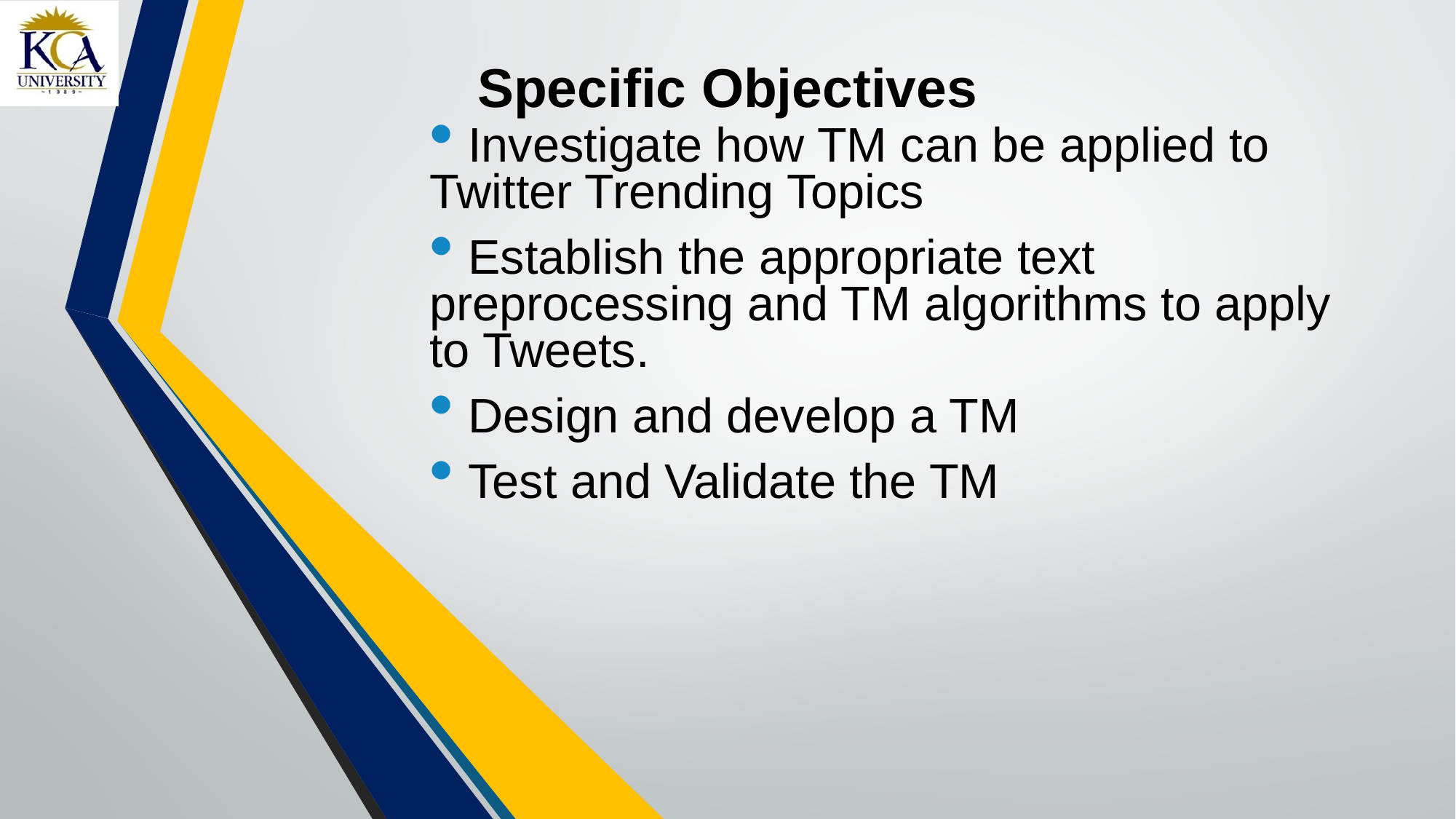

# Specific Objectives
 Investigate how TM can be applied to Twitter Trending Topics
 Establish the appropriate text preprocessing and TM algorithms to apply to Tweets.
 Design and develop a TM
 Test and Validate the TM